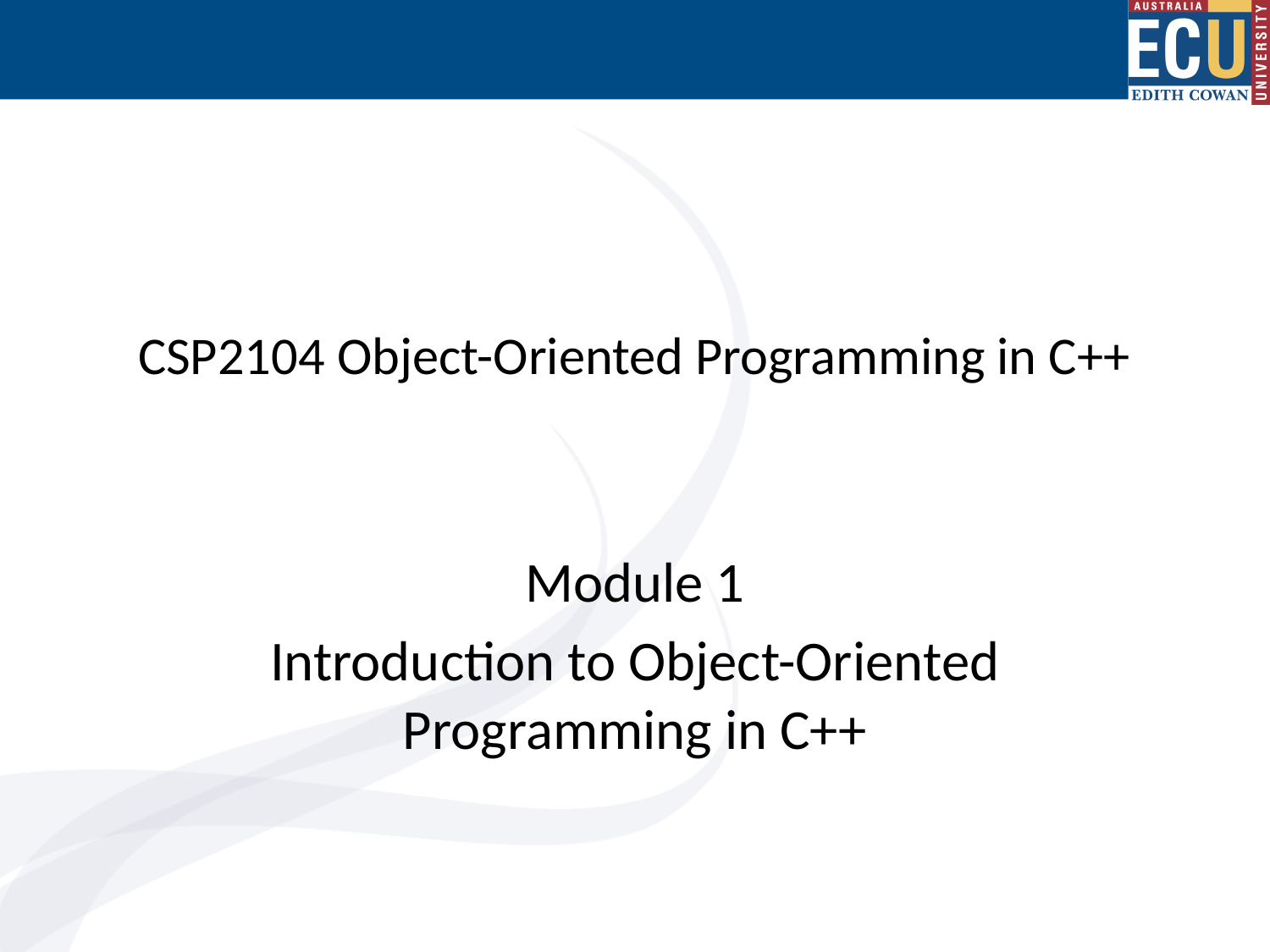

# CSP2104 Object-Oriented Programming in C++
Module 1
Introduction to Object-Oriented Programming in C++